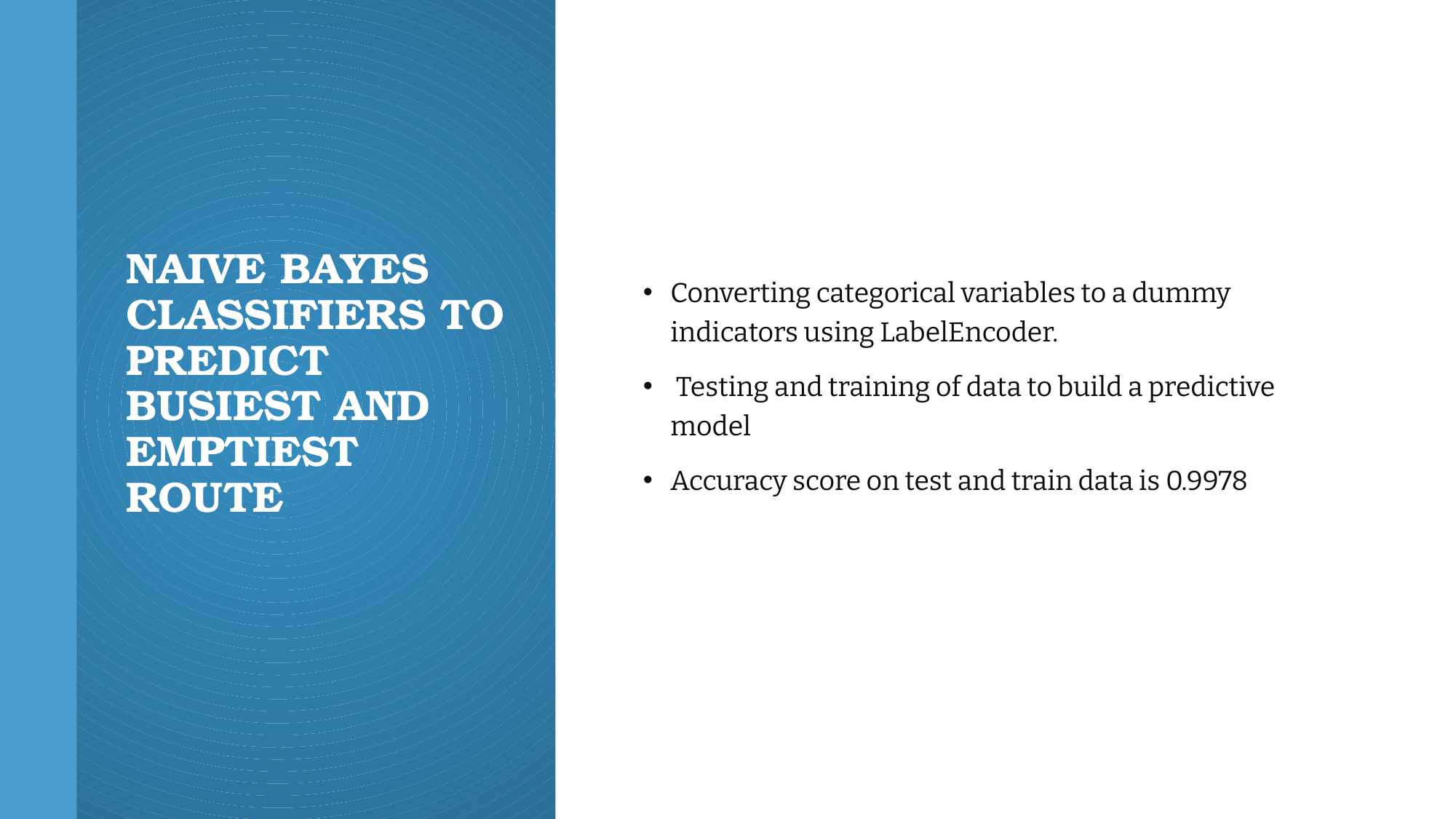

# Naive Bayes Classifiers to predict busiest and emptiest route
Converting categorical variables to a dummy indicators using LabelEncoder.
 Testing and training of data to build a predictive model
Accuracy score on test and train data is 0.9978